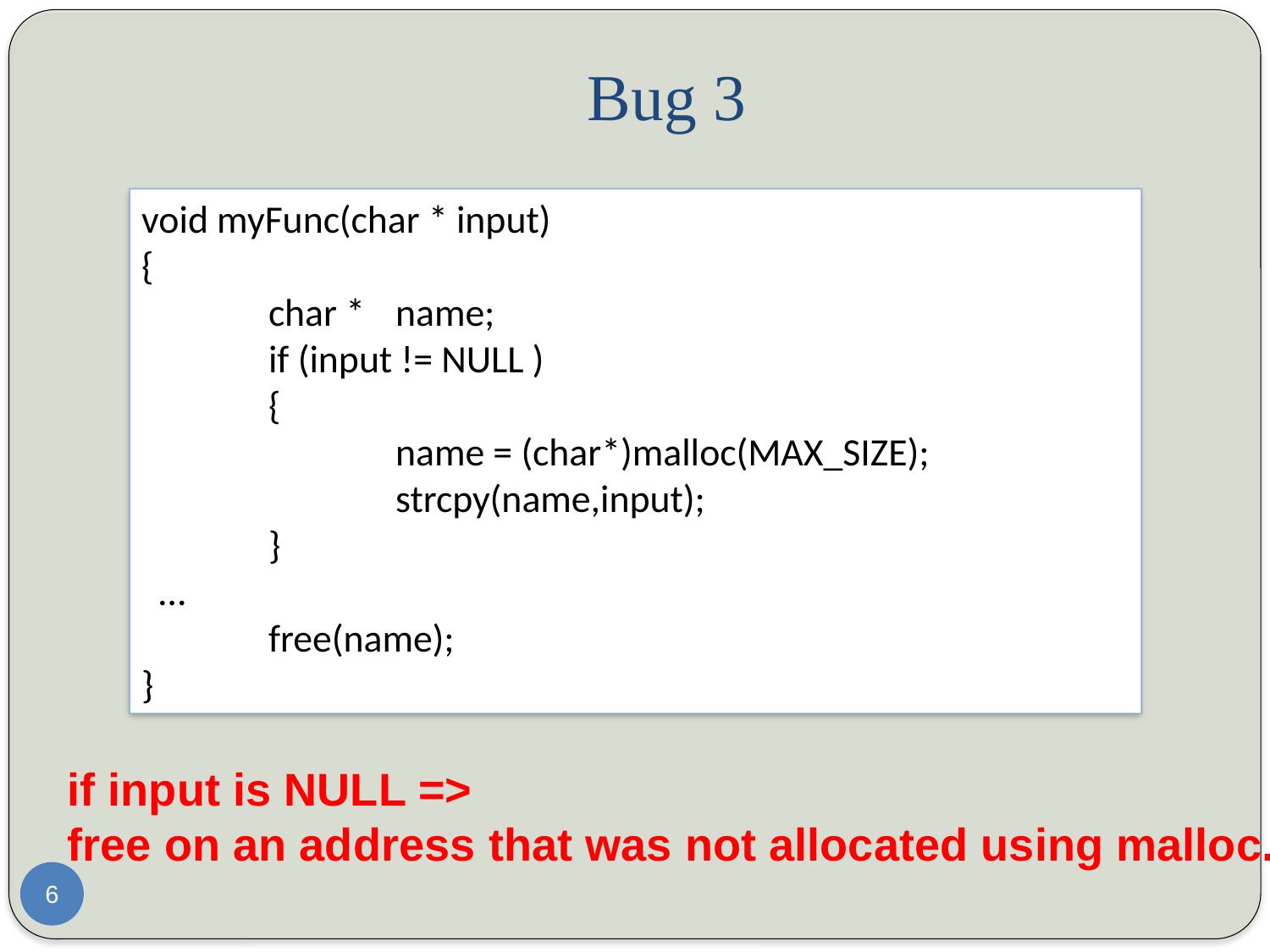

# Bug 3
void myFunc(char * input)
{
 	char *	name;
 	if (input != NULL )
	{
 		name = (char*)malloc(MAX_SIZE);
 		strcpy(name,input);
 	}
  …
 	free(name);
}
if input is NULL =>
free on an address that was not allocated using malloc.
6